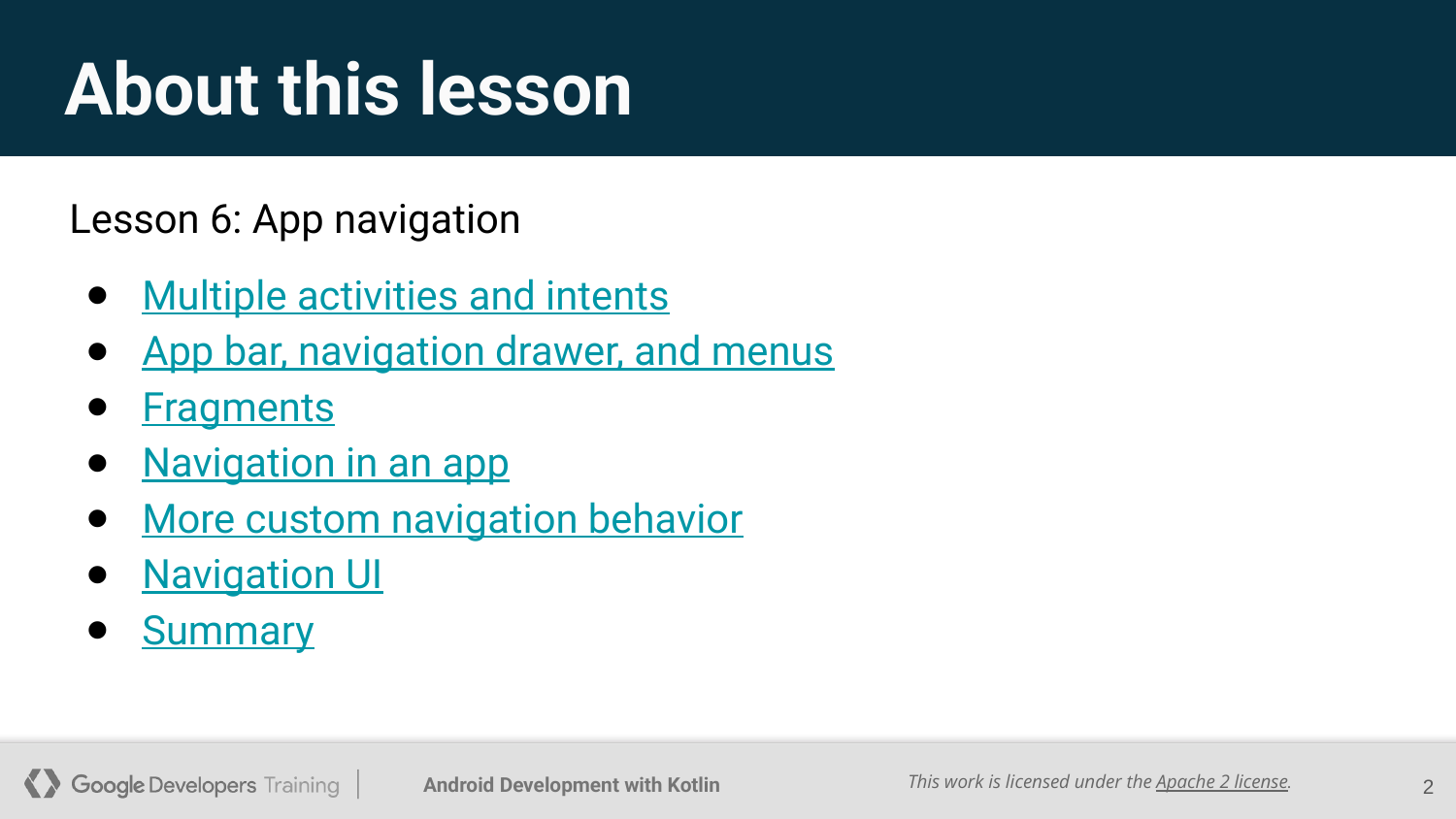

# About this lesson
Lesson 6: App navigation
Multiple activities and intents
App bar, navigation drawer, and menus
Fragments
Navigation in an app
More custom navigation behavior
Navigation UI
Summary
2